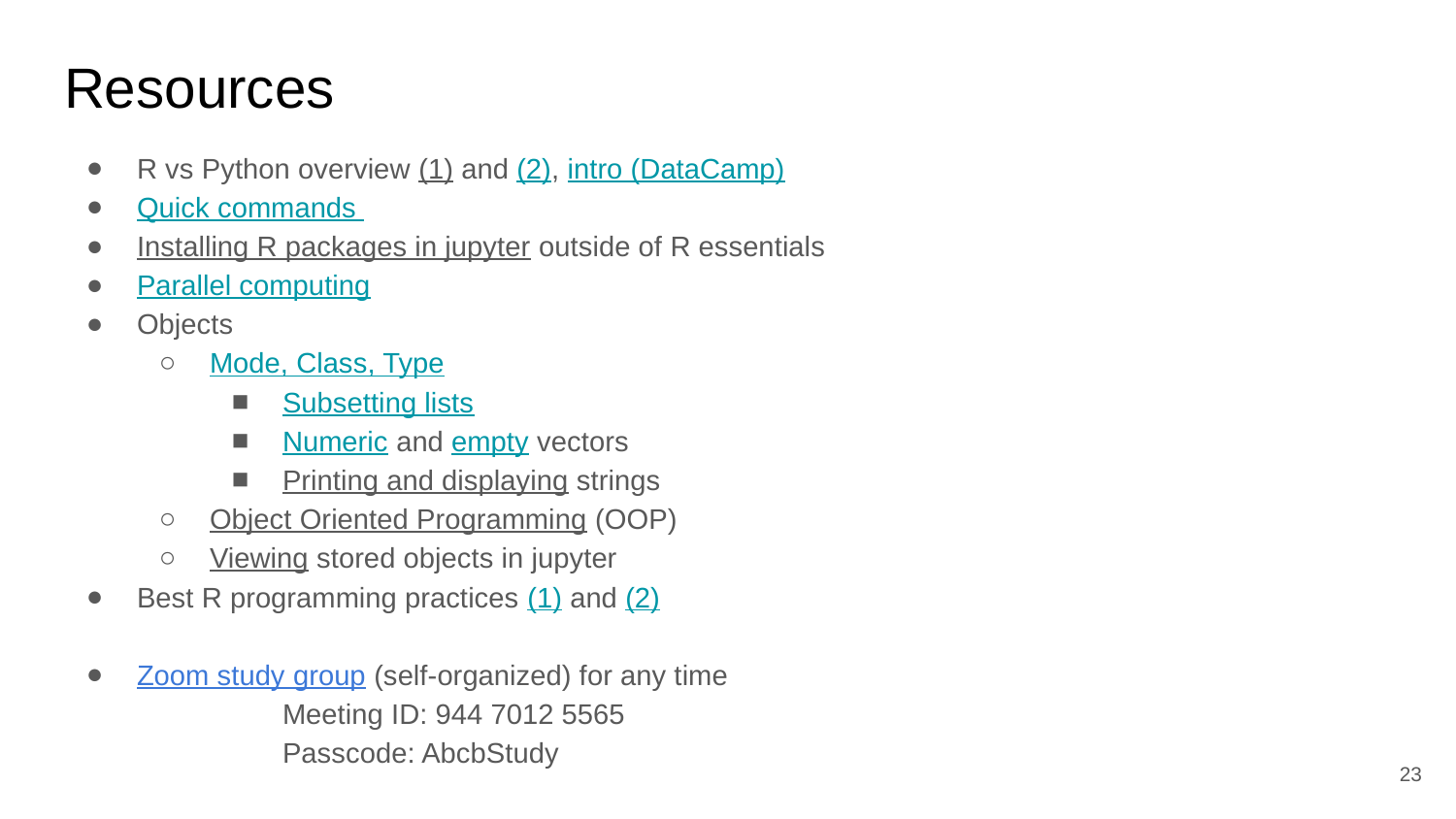

# Resources

R vs Python overview (1) and (2), intro (DataCamp)
Quick commands
Installing R packages in jupyter outside of R essentials
Parallel computing
Objects
Mode, Class, Type
Subsetting lists
Numeric and empty vectors
Printing and displaying strings
Object Oriented Programming (OOP)
Viewing stored objects in jupyter
Best R programming practices (1) and (2)
Zoom study group (self-organized) for any time
	Meeting ID: 944 7012 5565
 	Passcode: AbcbStudy
23